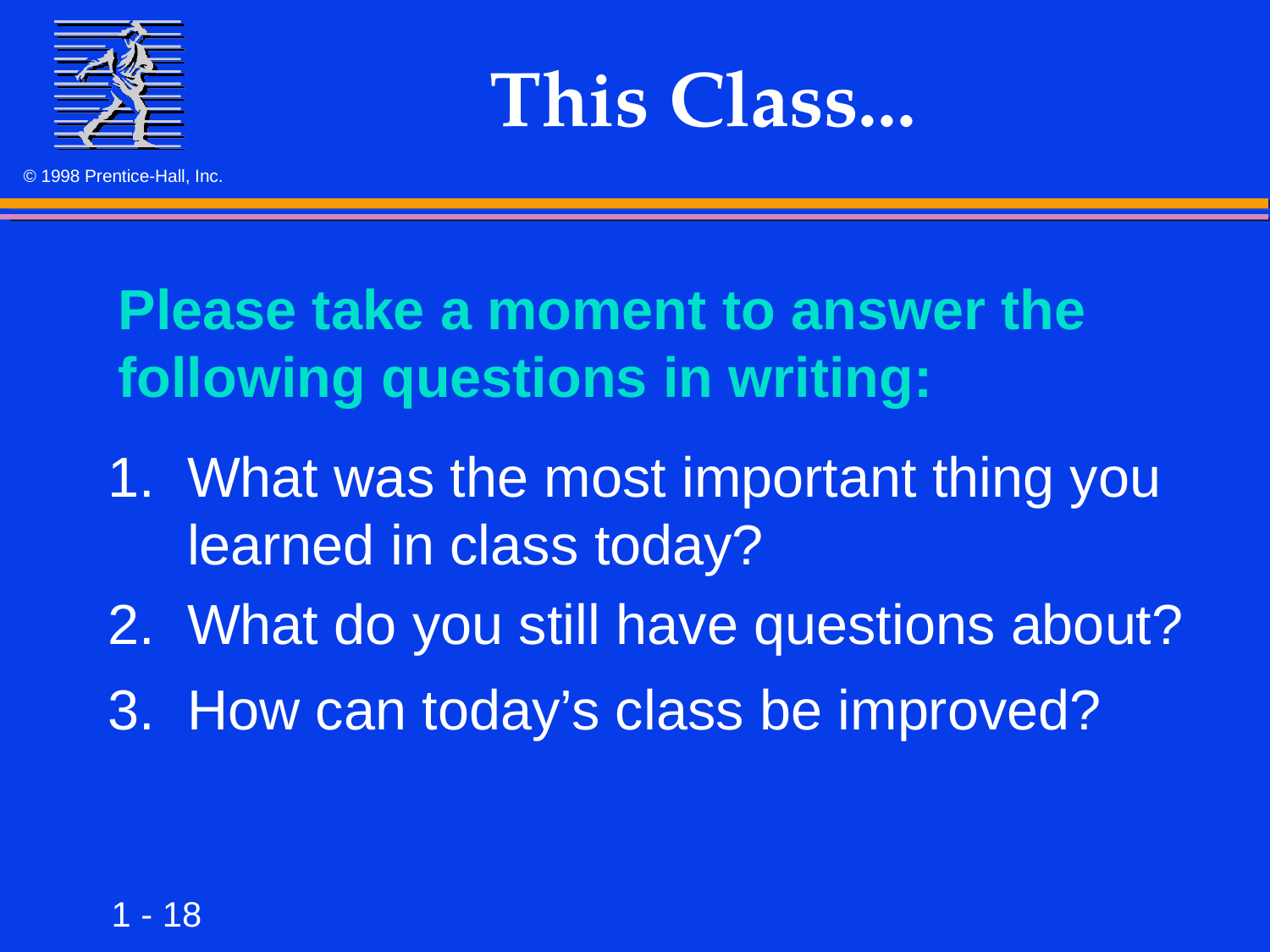

# This Class...
Please take a moment to answer the following questions in writing:
1.	What was the most important thing you learned in class today?
2.	What do you still have questions about?
3.	How can today’s class be improved?